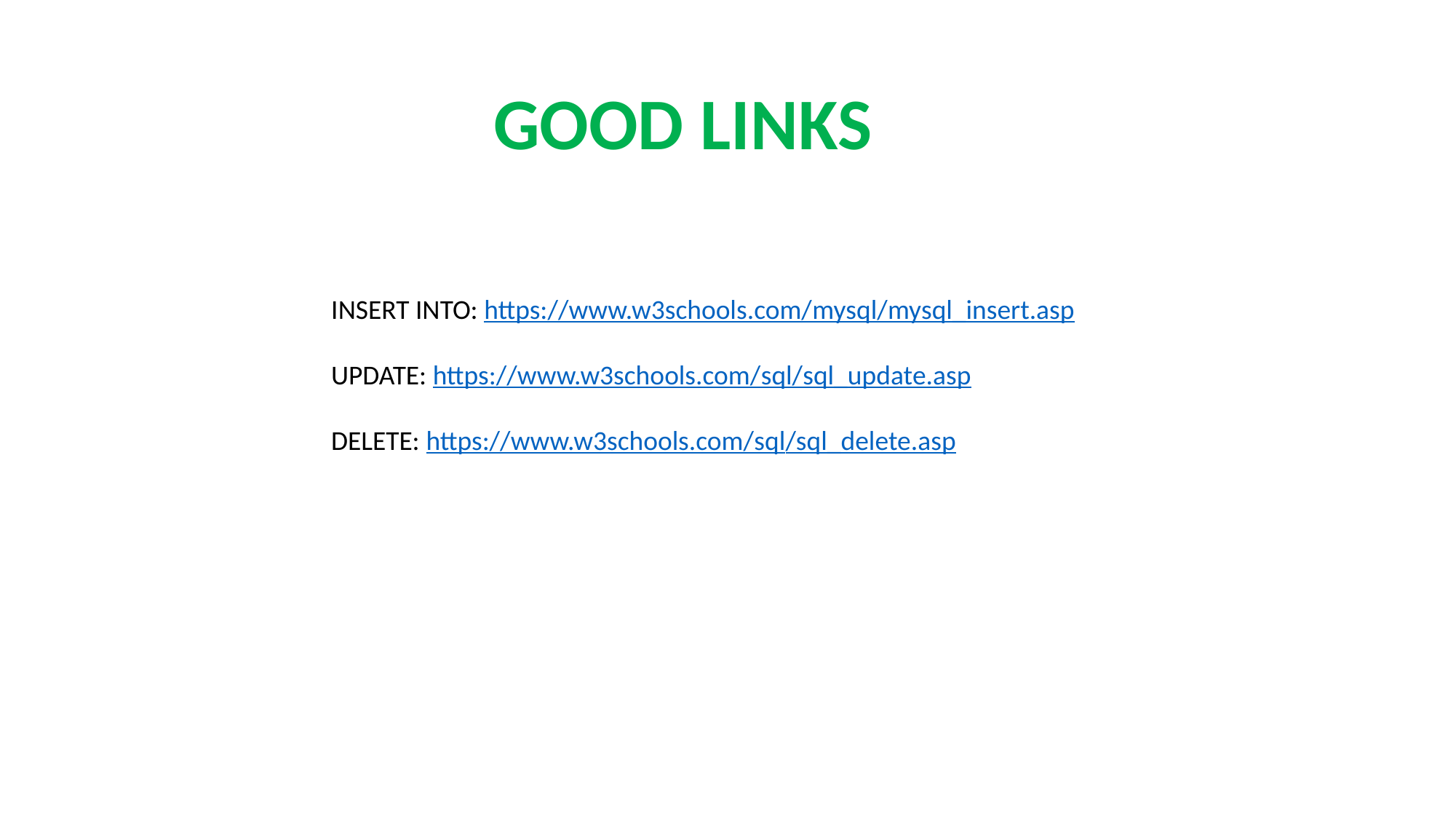

GOOD LINKS
INSERT INTO: https://www.w3schools.com/mysql/mysql_insert.asp

UPDATE: https://www.w3schools.com/sql/sql_update.asp

DELETE: https://www.w3schools.com/sql/sql_delete.asp